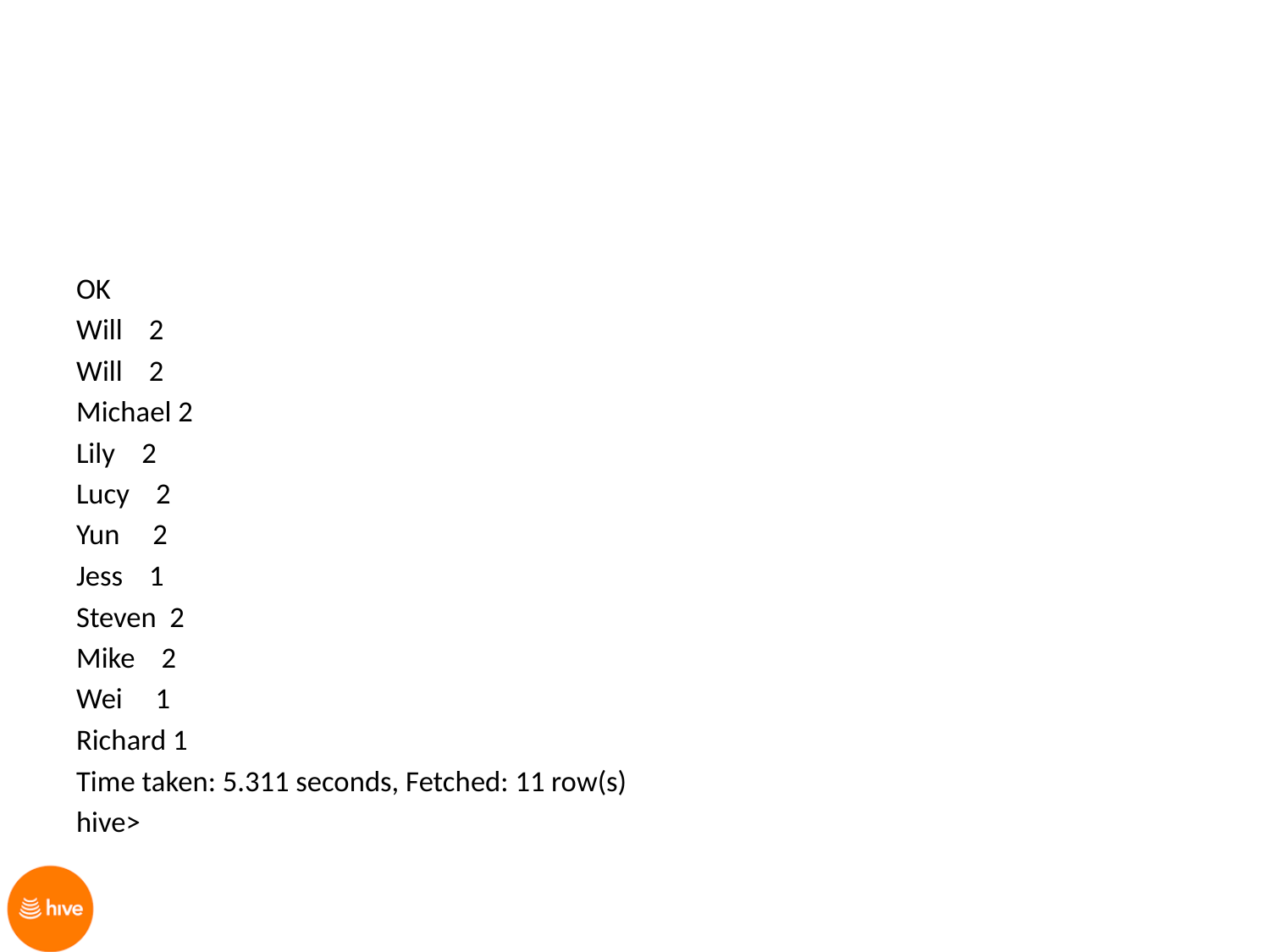

OK
Will    2
Will    2
Michael 2
Lily    2
Lucy    2
Yun     2
Jess    1
Steven  2
Mike    2
Wei     1
Richard 1
Time taken: 5.311 seconds, Fetched: 11 row(s)
hive>